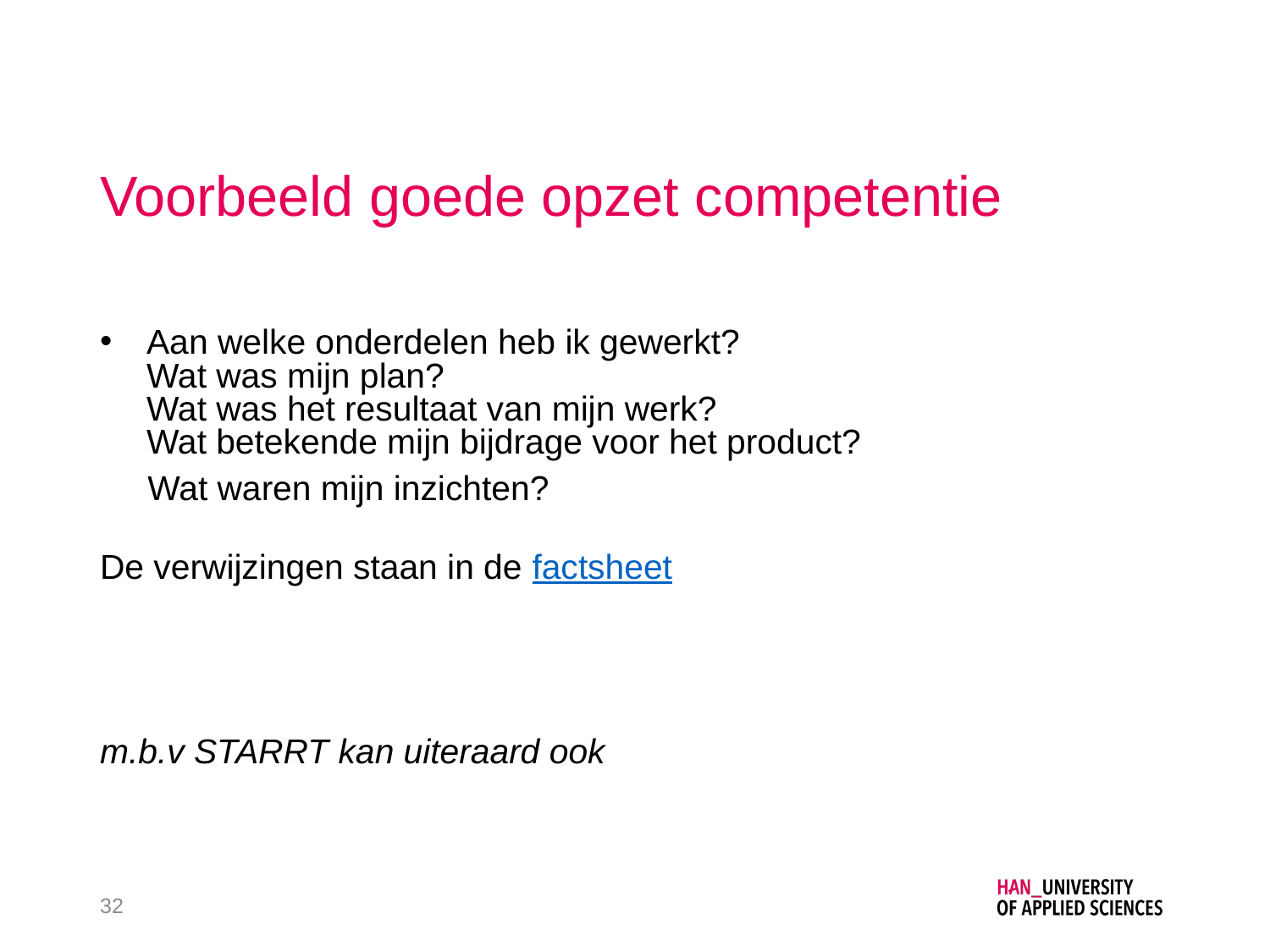

# Voorbeeld goede opzet competentie

Aan welke onderdelen heb ik gewerkt?
Wat was mijn plan?
Wat was het resultaat van mijn werk?
Wat betekende mijn bijdrage voor het product?
     Wat waren mijn inzichten?
De verwijzingen staan in de factsheet

m.b.v STARRT kan uiteraard ook

32